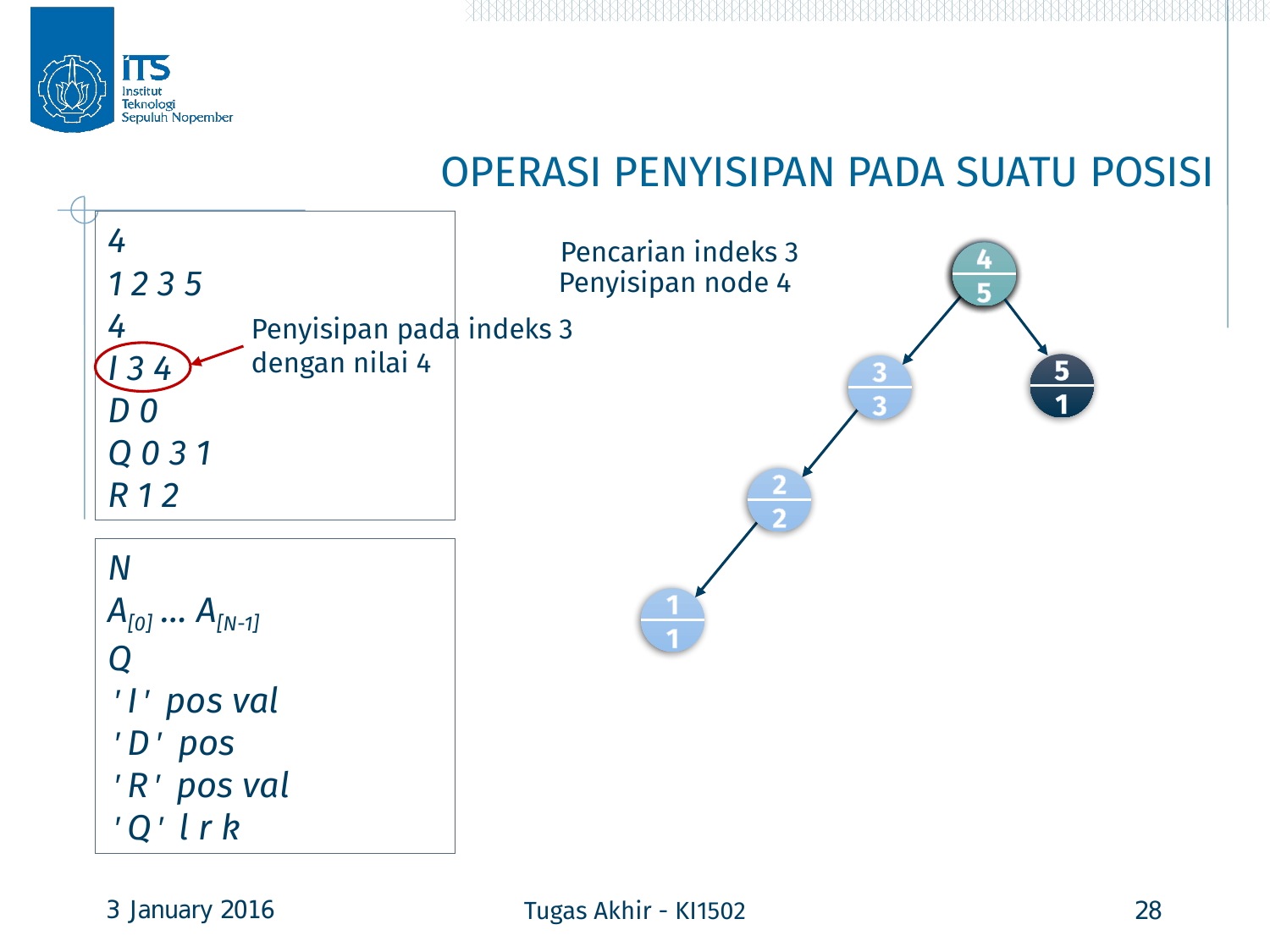

OPERASI PENYISIPAN PADA SUATU POSISI
4
1 2 3 5
4
I 3 4
D 0
Q 0 3 1
R 1 2
Pencarian indeks 3
5
4
5
4
4
5
4
0
Penyisipan node 4
Penyisipan pada indeks 3
dengan nilai 4

5
1
3
3
2
2
N
A[0] … A[N-1]
Q
'I' pos val
'D' pos
'R' pos val
'Q' l r k
1
1
3 January 2016
Tugas Akhir - KI1502
28